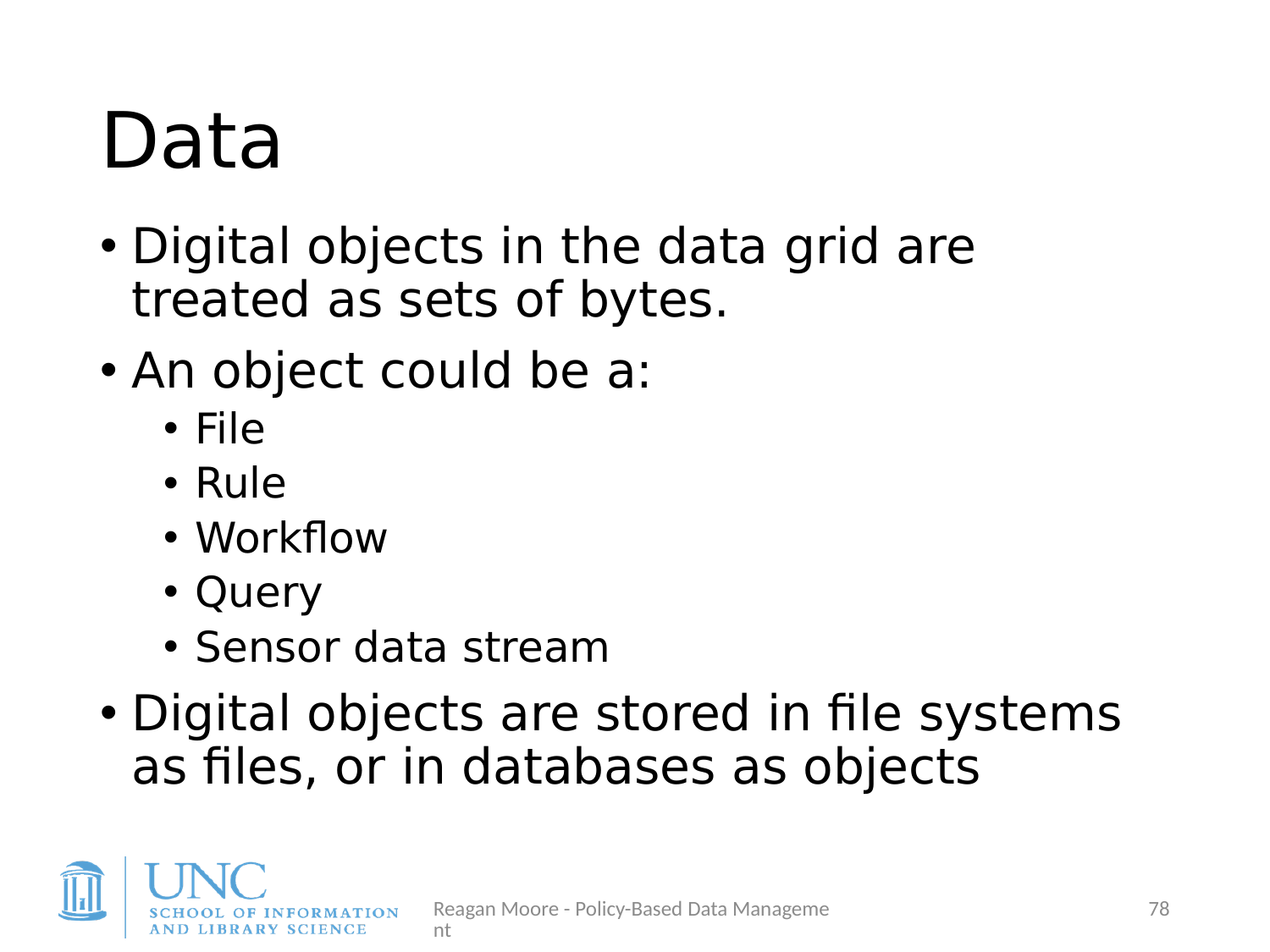

# Data
Digital objects in the data grid are treated as sets of bytes.
An object could be a:
File
Rule
Workflow
Query
Sensor data stream
Digital objects are stored in file systems as files, or in databases as objects

Reagan Moore - Policy-Based Data Management
78